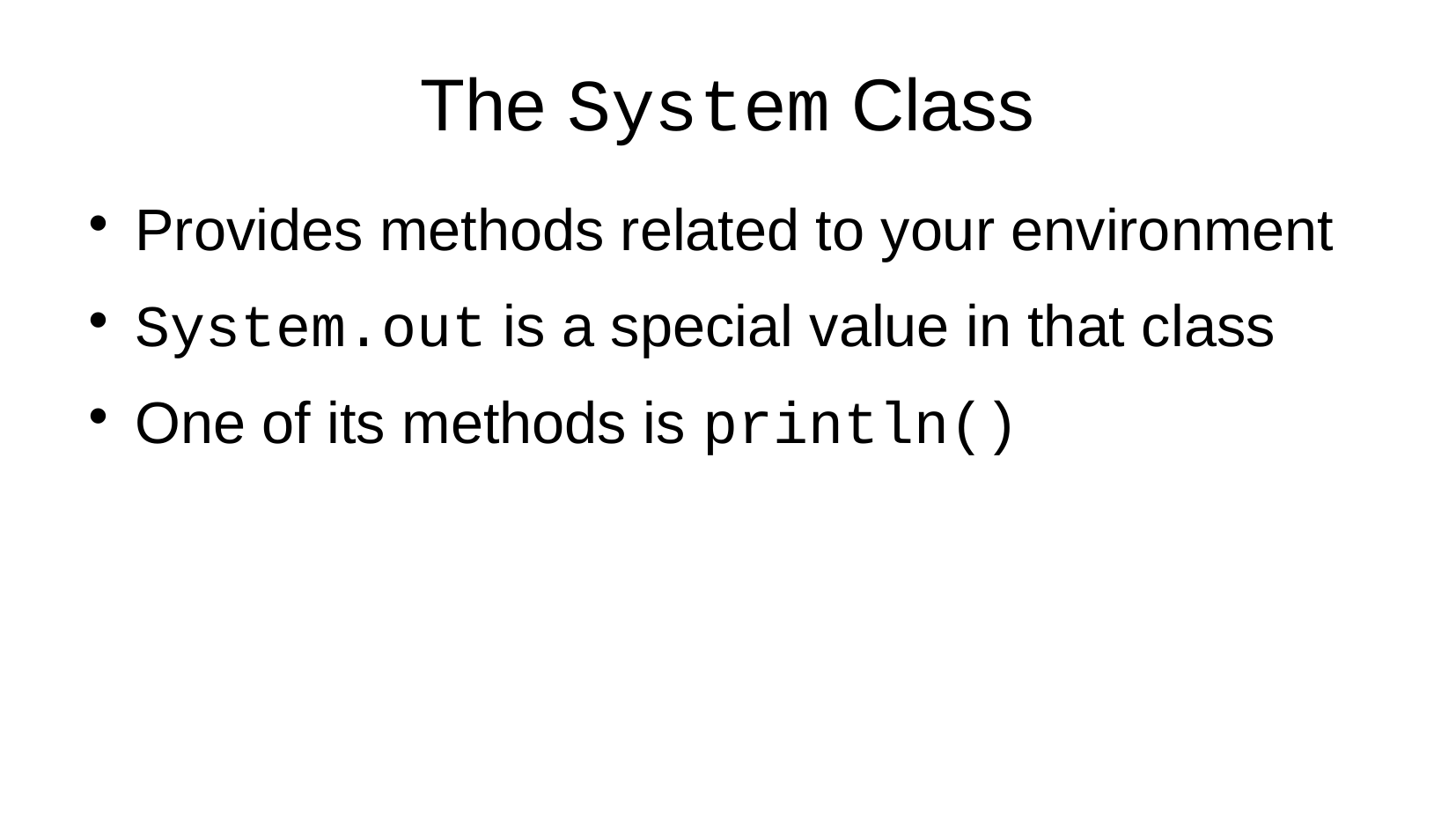

The System Class
Provides methods related to your environment
System.out is a special value in that class
One of its methods is println()